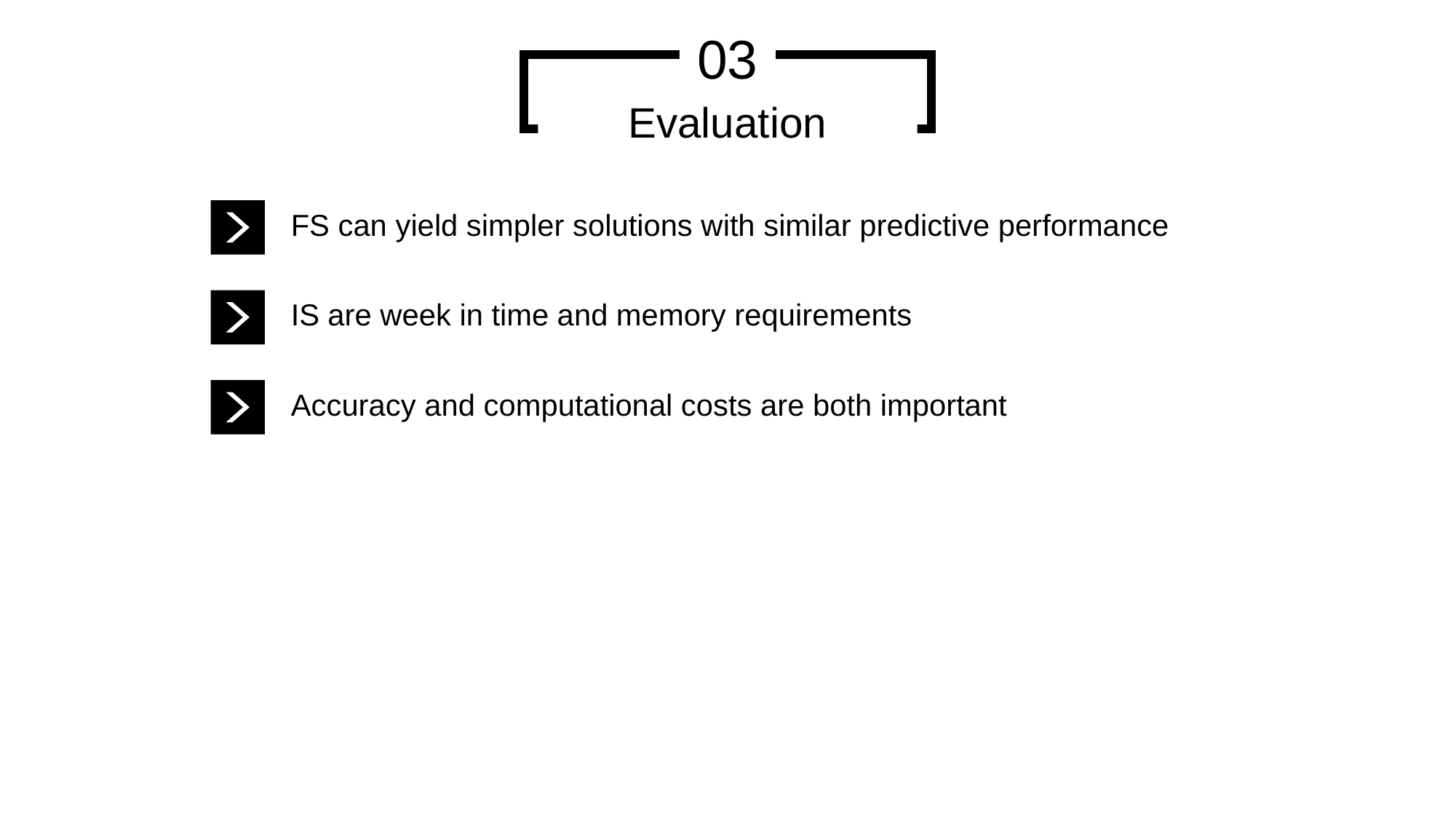

03

Evaluation
FS can yield simpler solutions with similar predictive performance

IS are week in time and memory requirements

Accuracy and computational costs are both important